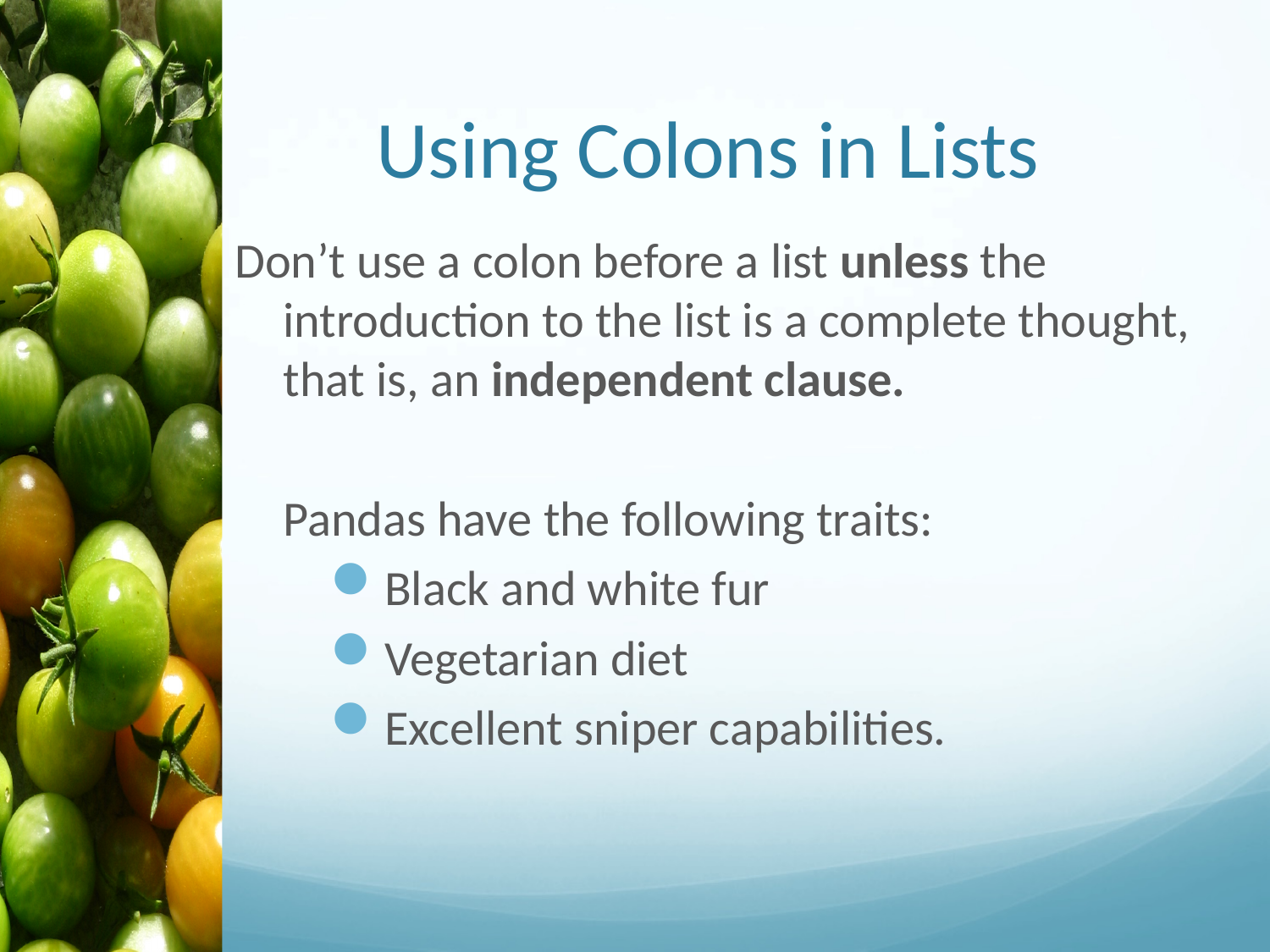

# Using Colons in Lists
Don’t use a colon before a list unless the introduction to the list is a complete thought, that is, an independent clause.

Pandas have the following traits:
Black and white fur
Vegetarian diet
Excellent sniper capabilities.